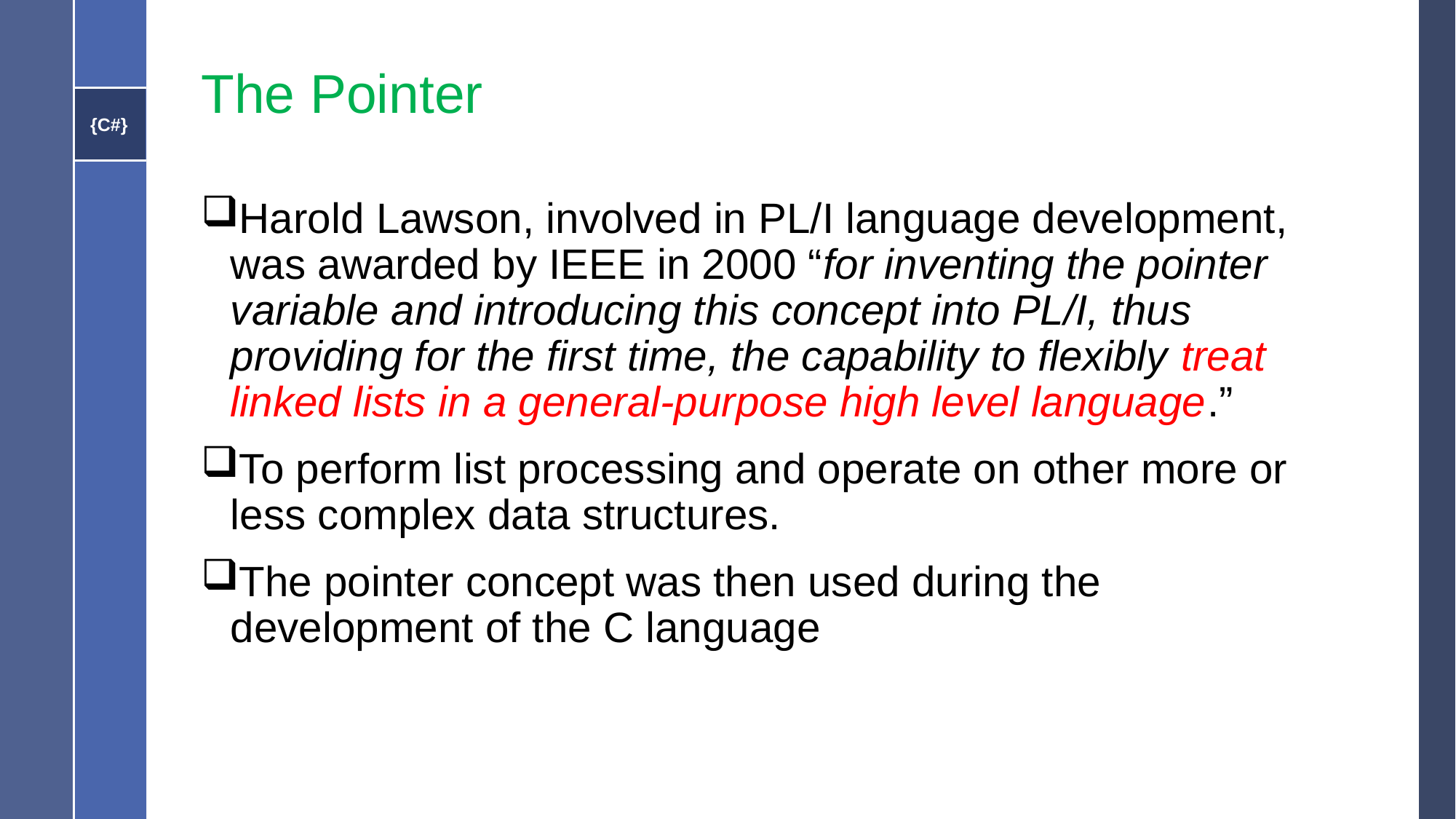

# The Pointer
Harold Lawson, involved in PL/I language development, was awarded by IEEE in 2000 “for inventing the pointer variable and introducing this concept into PL/I, thus providing for the first time, the capability to flexibly treat linked lists in a general-purpose high level language.”
To perform list processing and operate on other more or less complex data structures.
The pointer concept was then used during the development of the C language